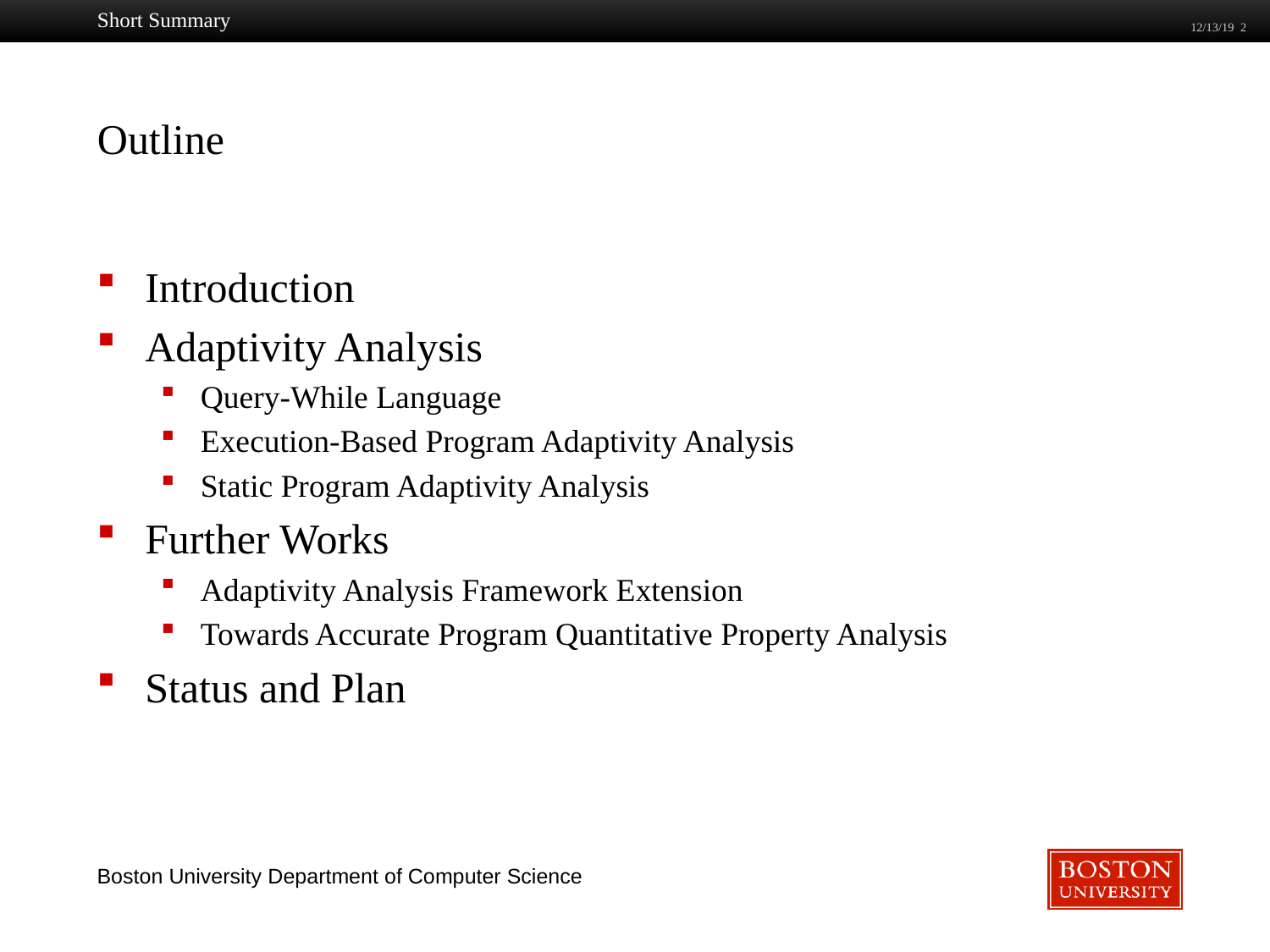

Short Summary

12/13/19  2
# Outline
Introduction
Adaptivity Analysis
Query-While Language
Execution-Based Program Adaptivity Analysis
Static Program Adaptivity Analysis
Further Works
Adaptivity Analysis Framework Extension
Towards Accurate Program Quantitative Property Analysis
Status and Plan